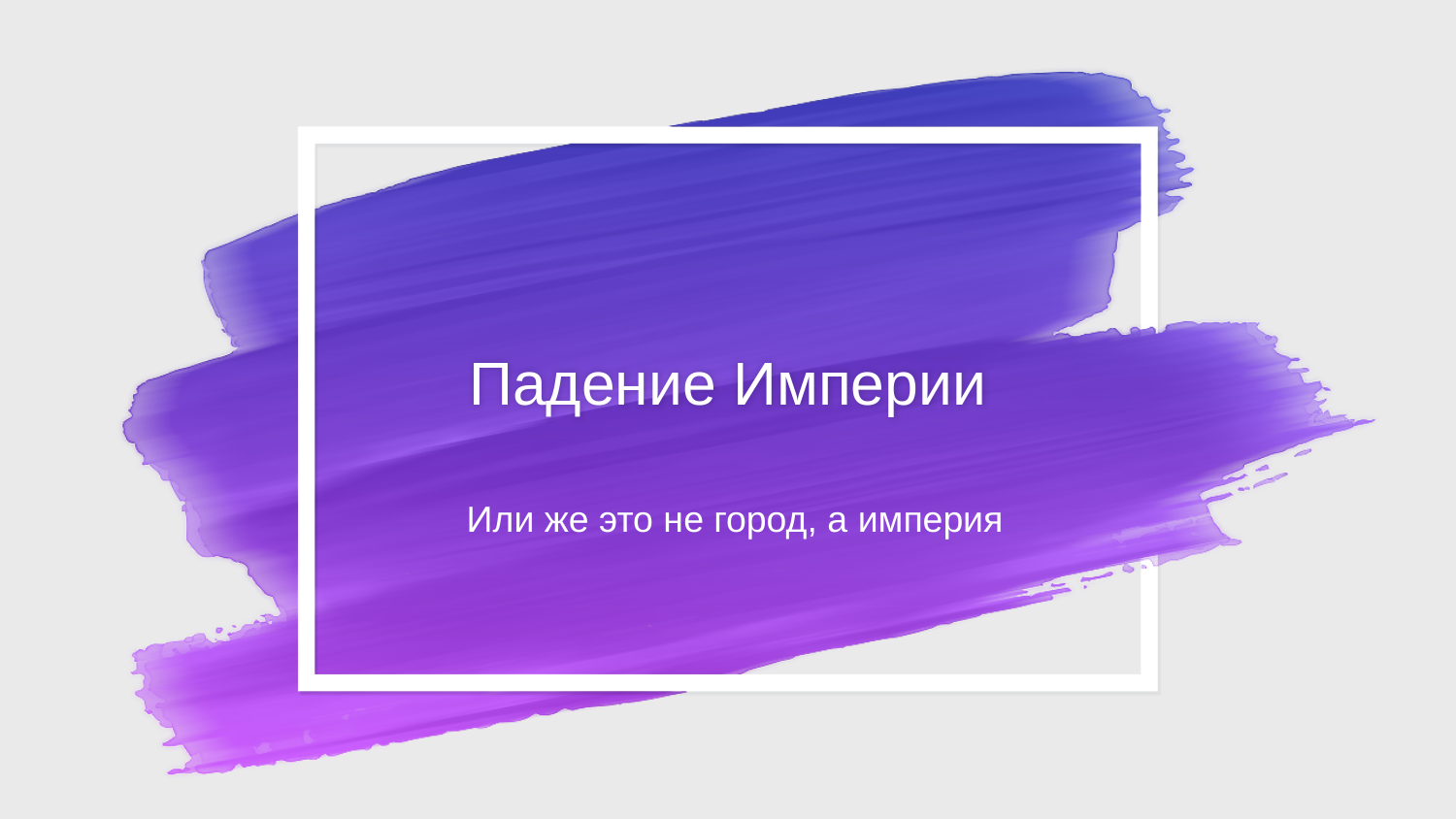

# Падение Империи
Или же это не город, а империя